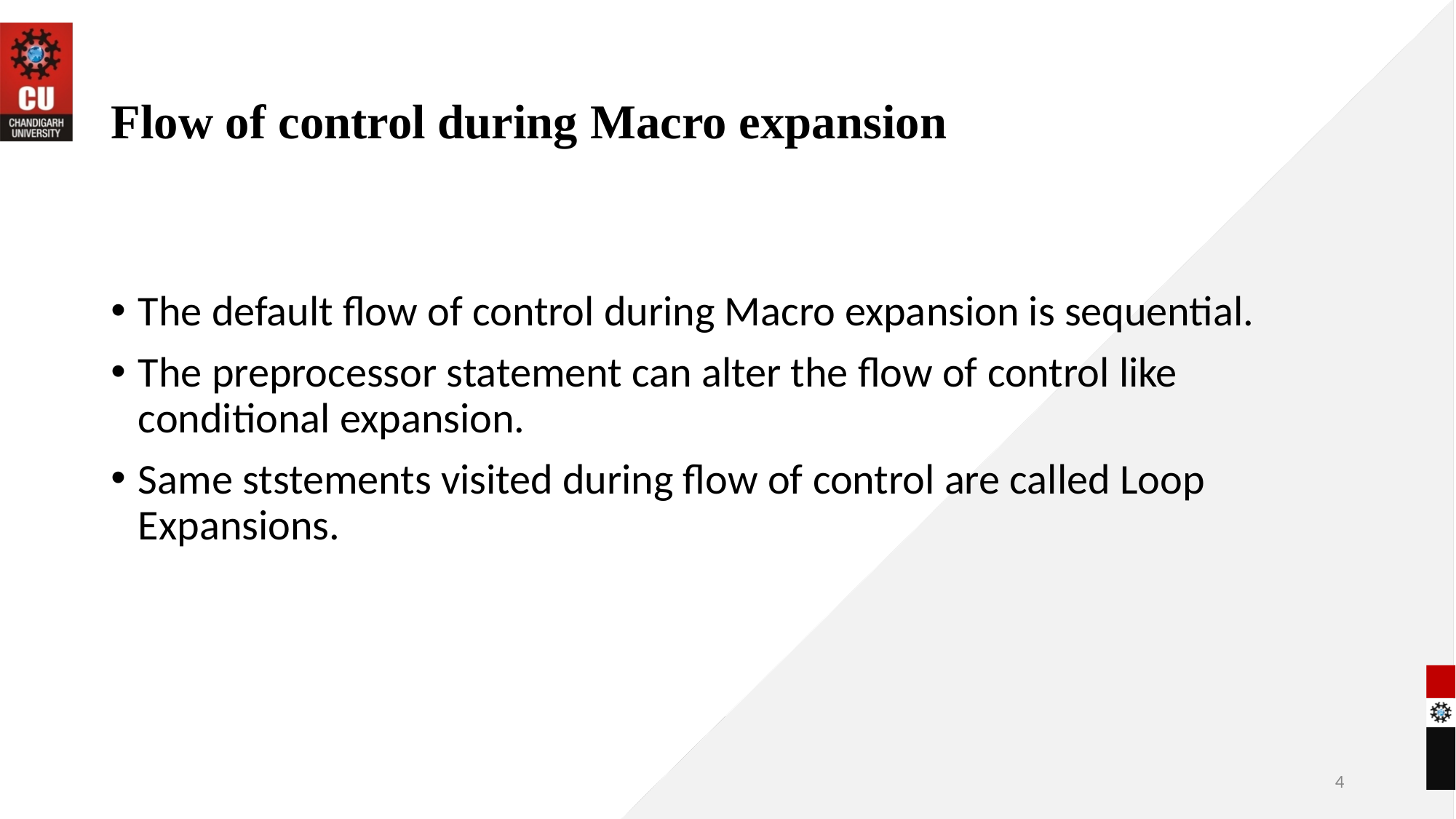

# Flow of control during Macro expansion

The default flow of control during Macro expansion is sequential.
The preprocessor statement can alter the flow of control like conditional expansion.
Same ststements visited during flow of control are called Loop Expansions.
4